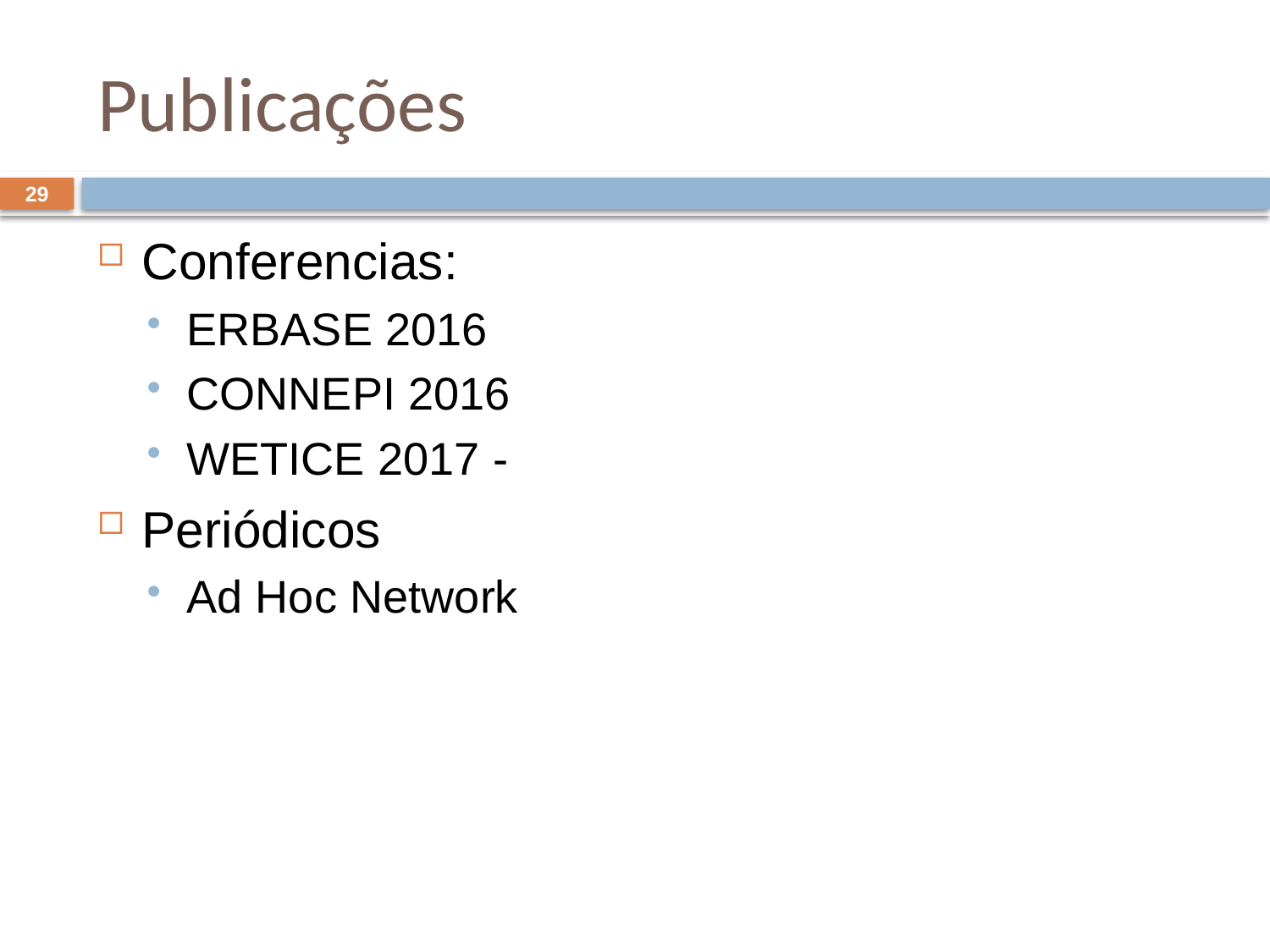

# Publicações
29
Conferencias:
ERBASE 2016
CONNEPI 2016
WETICE 2017 -
Periódicos
Ad Hoc Network